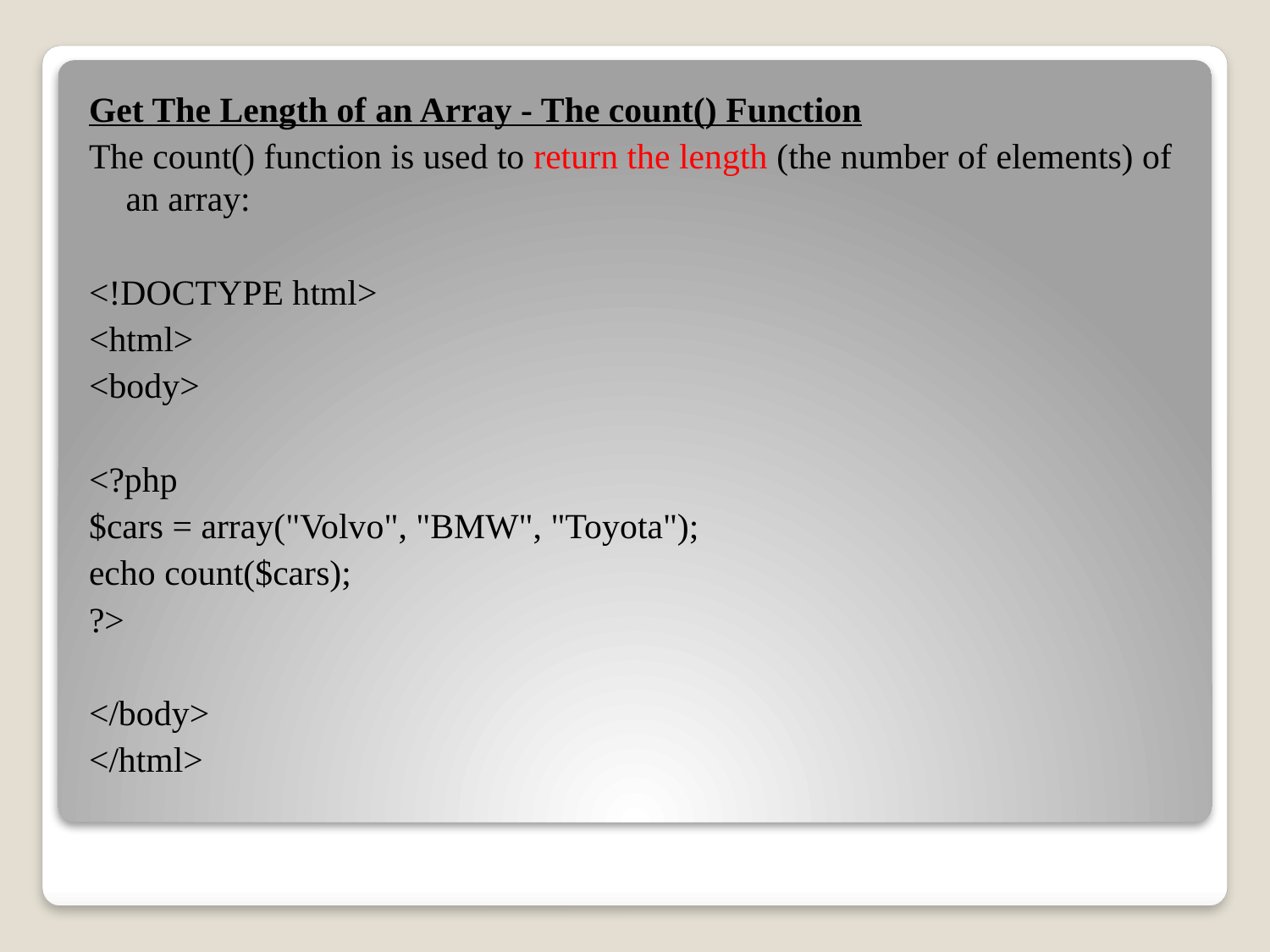

Get The Length of an Array - The count() Function
The count() function is used to return the length (the number of elements) of an array:

<!DOCTYPE html>
<html>
<body>

<?php
$cars = array("Volvo", "BMW", "Toyota");
echo count($cars);
?>

</body>
</html>